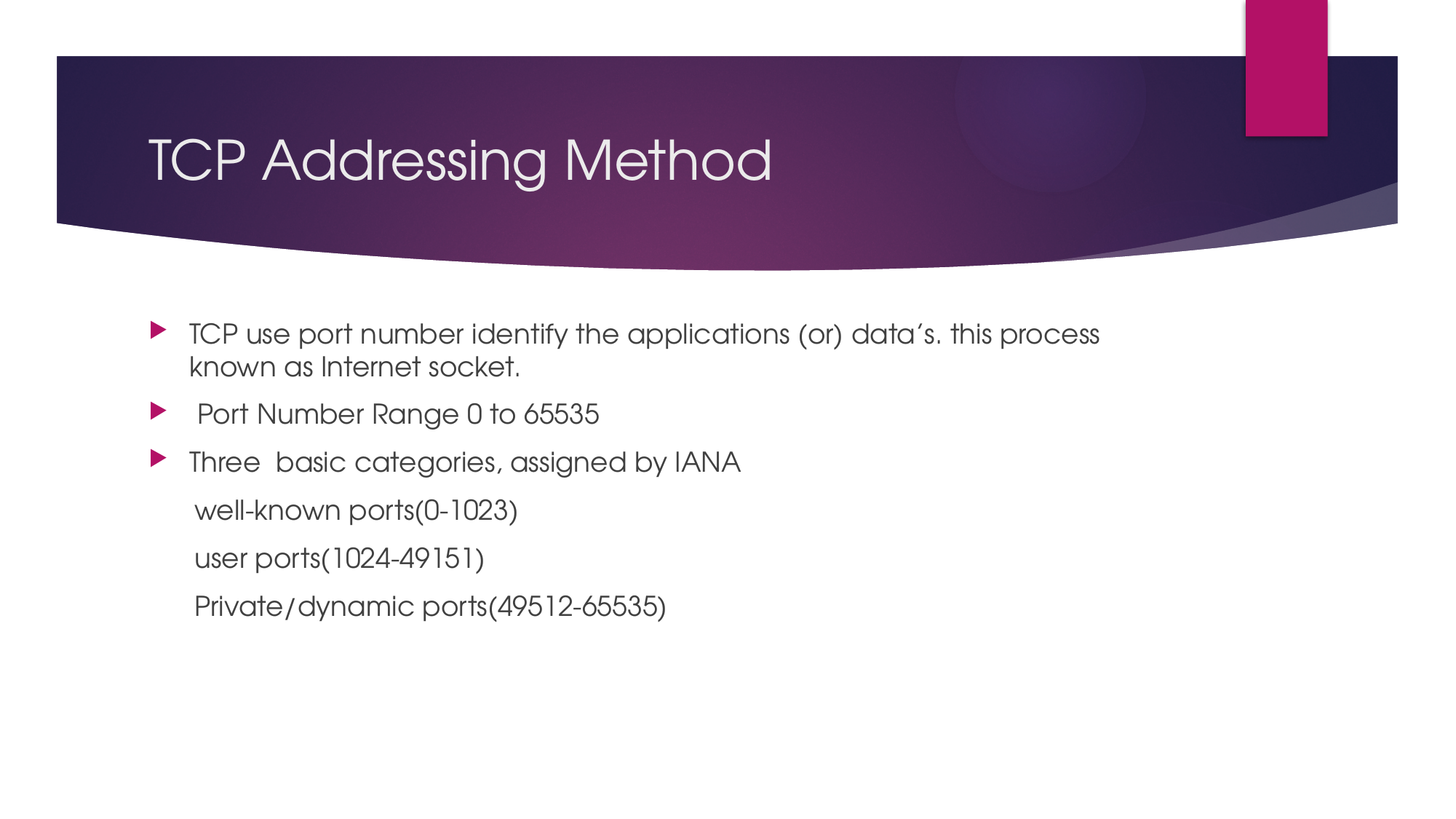

# TCP Addressing Method
TCP use port number identify the applications (or) data’s. this process known as Internet socket.
 Port Number Range 0 to 65535
Three  basic categories, assigned by IANA
      well-known ports(0-1023)
      user ports(1024-49151)
      Private/dynamic ports(49512-65535)